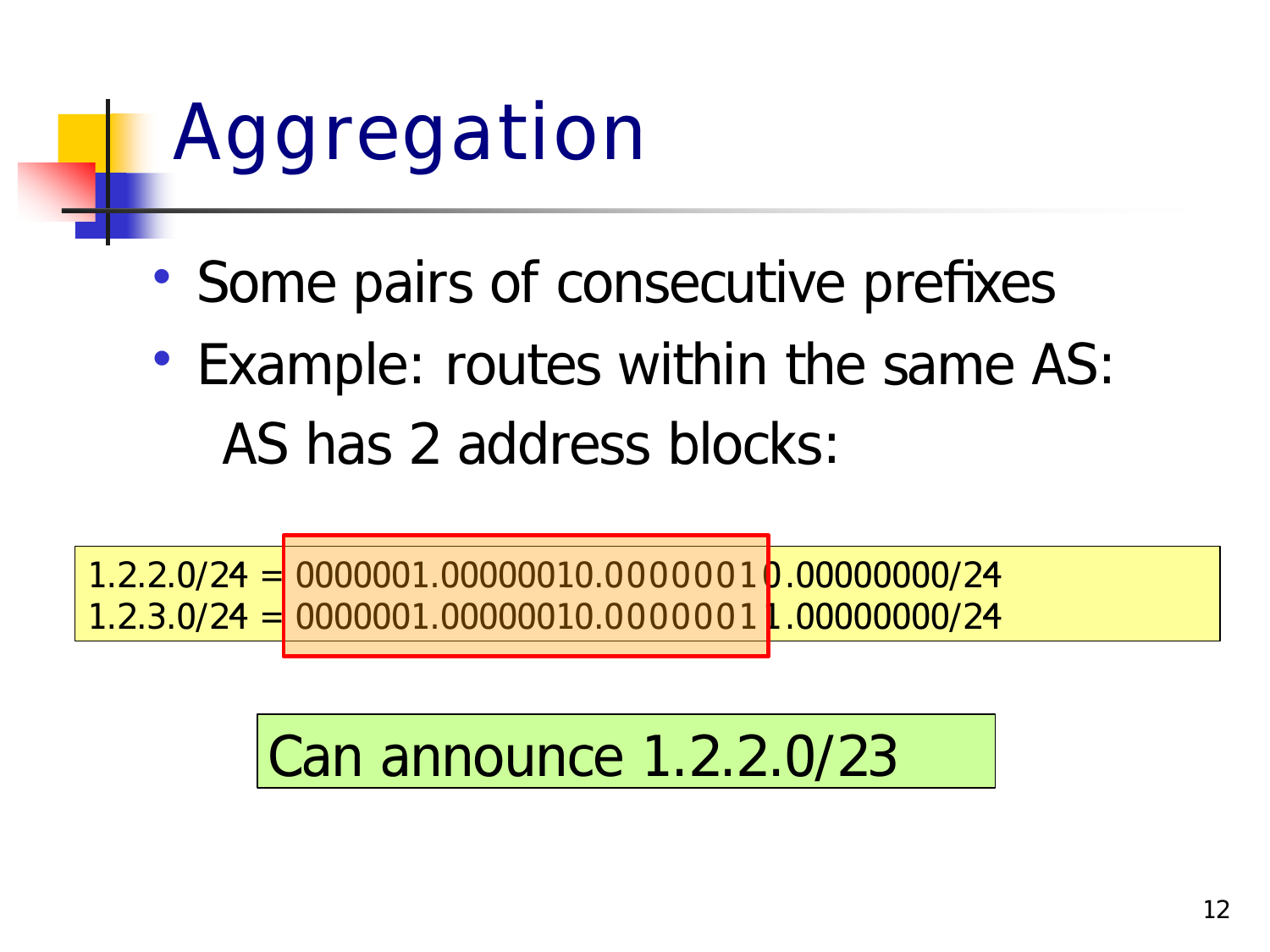

# Aggregation

Some pairs of consecutive prefixes
Example: routes within the same AS:
AS has 2 address blocks:
0000001.00000010.0000001
0000001.00000010.0000001

1.2.2.0/24 =
1.2.3.0/24 =
0.00000000/24
1.00000000/24
Can announce 1.2.2.0/23
12